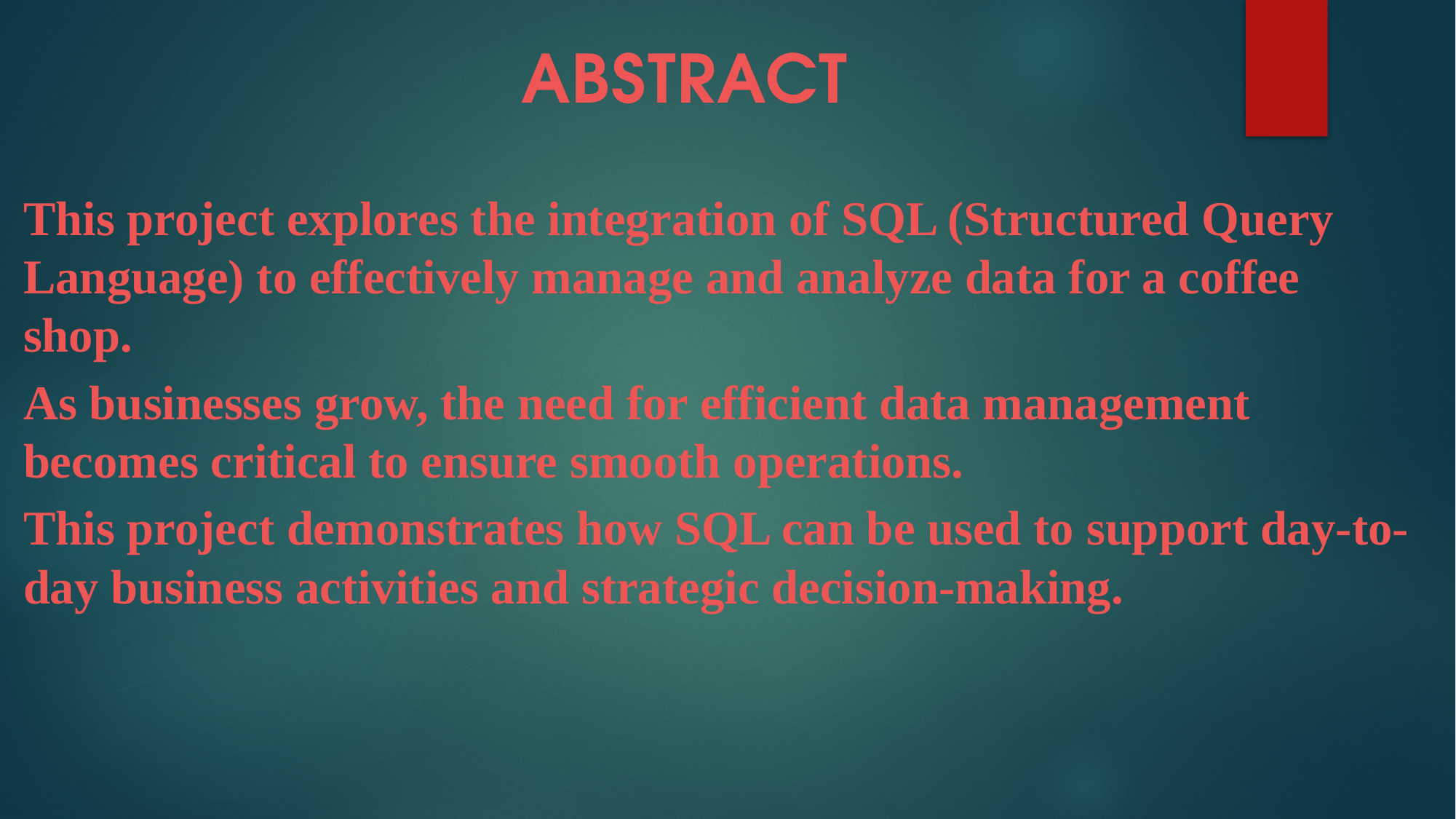

ABSTRACT
This project explores the integration of SQL (Structured Query Language) to effectively manage and analyze data for a coffee shop.
As businesses grow, the need for efficient data management becomes critical to ensure smooth operations.
This project demonstrates how SQL can be used to support day-to-day business activities and strategic decision-making.